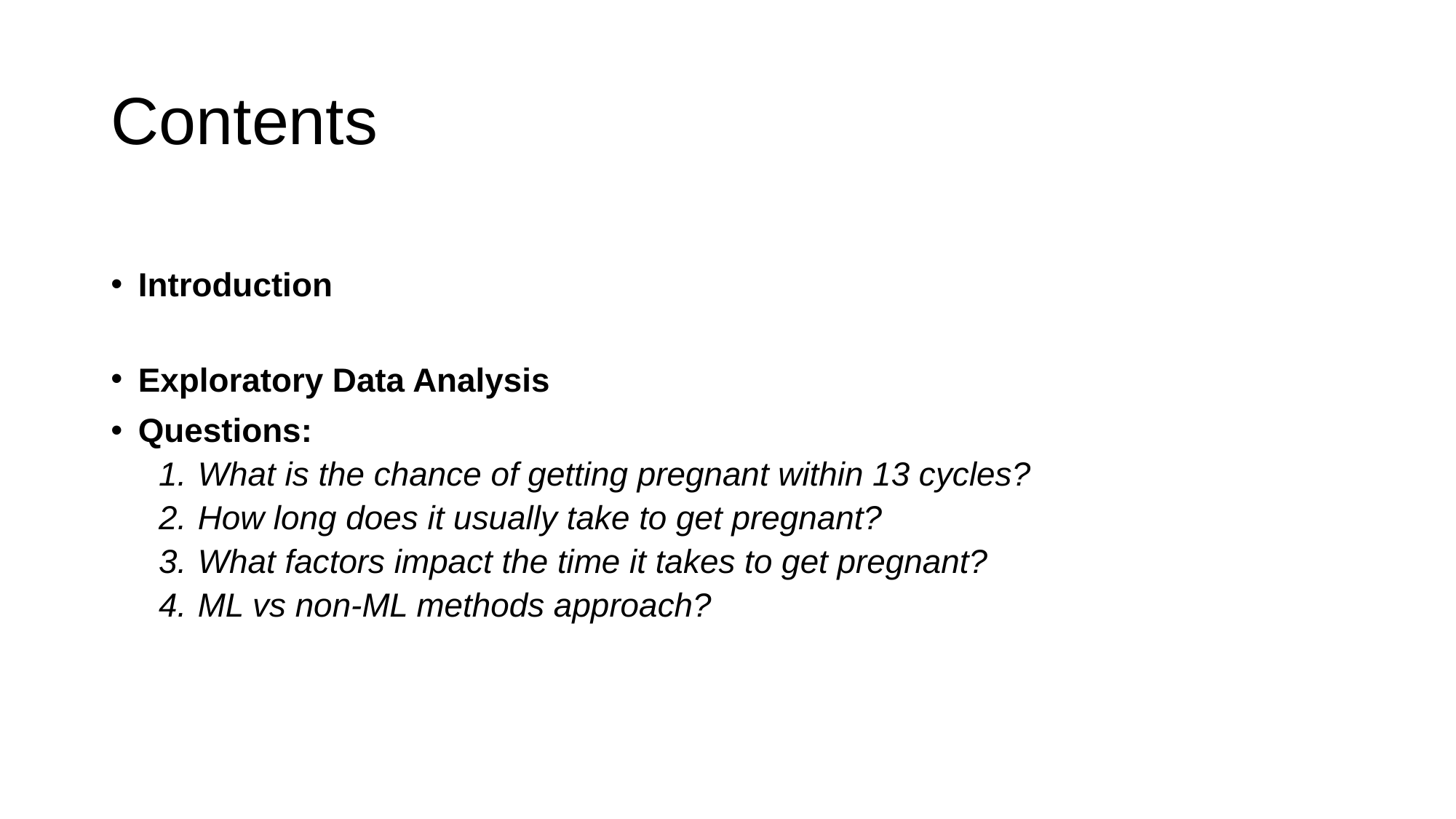

# Contents
Introduction
Exploratory Data Analysis
Questions:
What is the chance of getting pregnant within 13 cycles?
How long does it usually take to get pregnant?
What factors impact the time it takes to get pregnant?
ML vs non-ML methods approach?

2